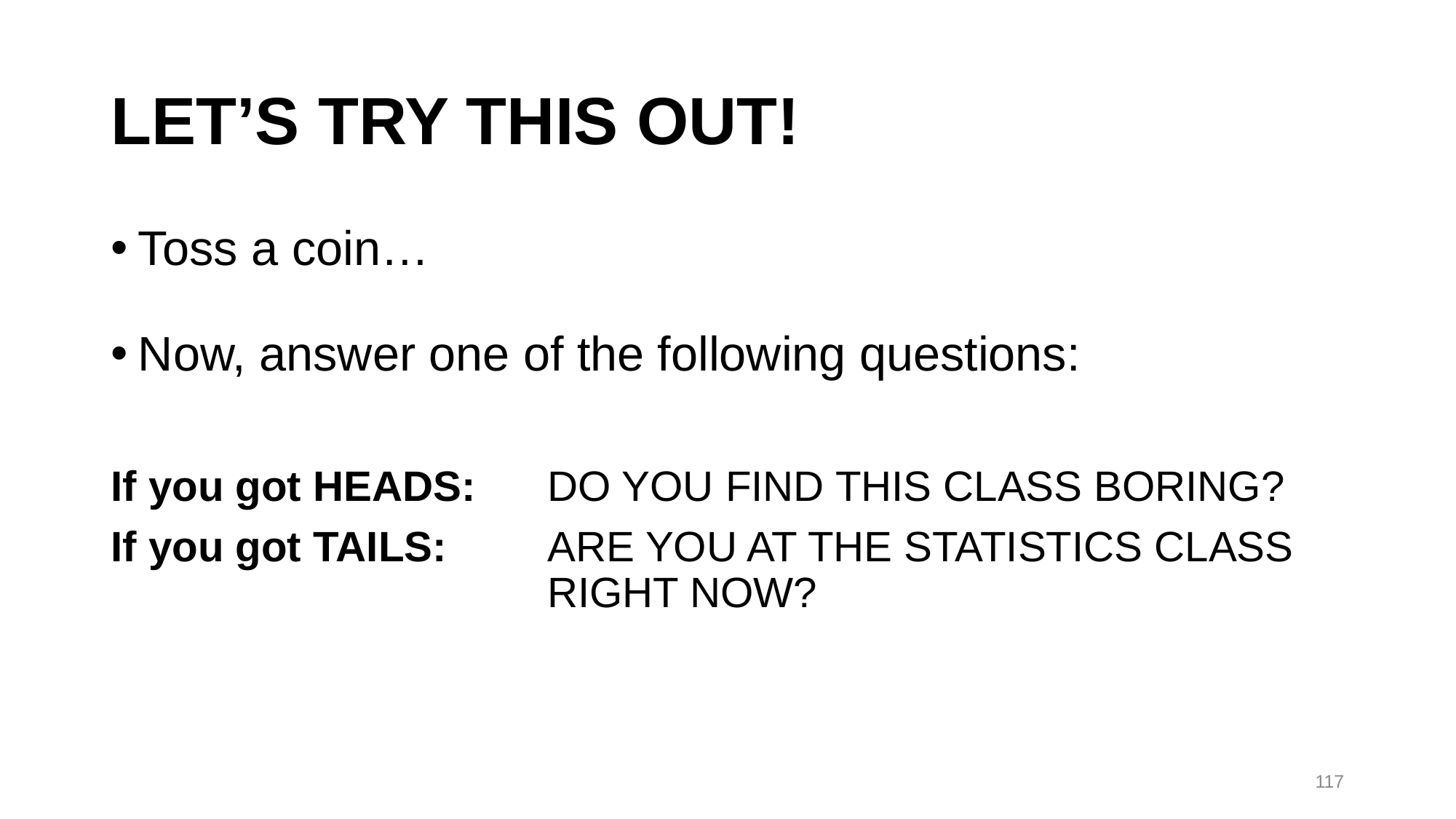

# LET’S TRY THIS OUT!
Toss a coin…

Now, answer one of the following questions:

If you got HEADS:	DO YOU FIND THIS CLASS BORING?
If you got TAILS:	ARE YOU AT THE STATISTICS CLASS 					RIGHT NOW?

117